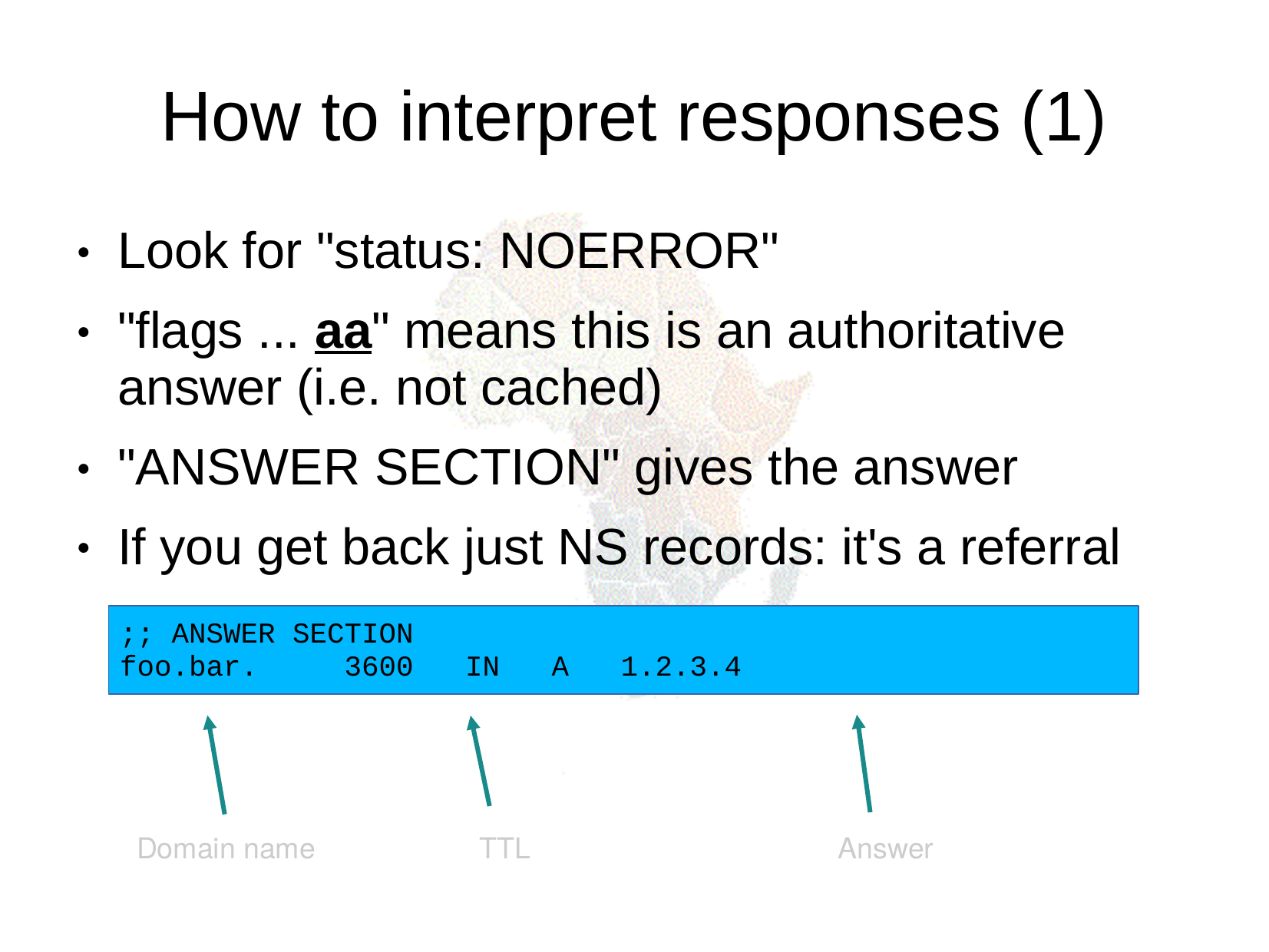

How to interpret responses (1)
Look for "status: NOERROR"
"flags ... aa" means this is an authoritative answer (i.e. not cached)
"ANSWER SECTION" gives the answer
If you get back just NS records: it's a referral
;; ANSWER SECTION
foo.bar.     3600   IN   A   1.2.3.4

Domain name
TTL
Answer